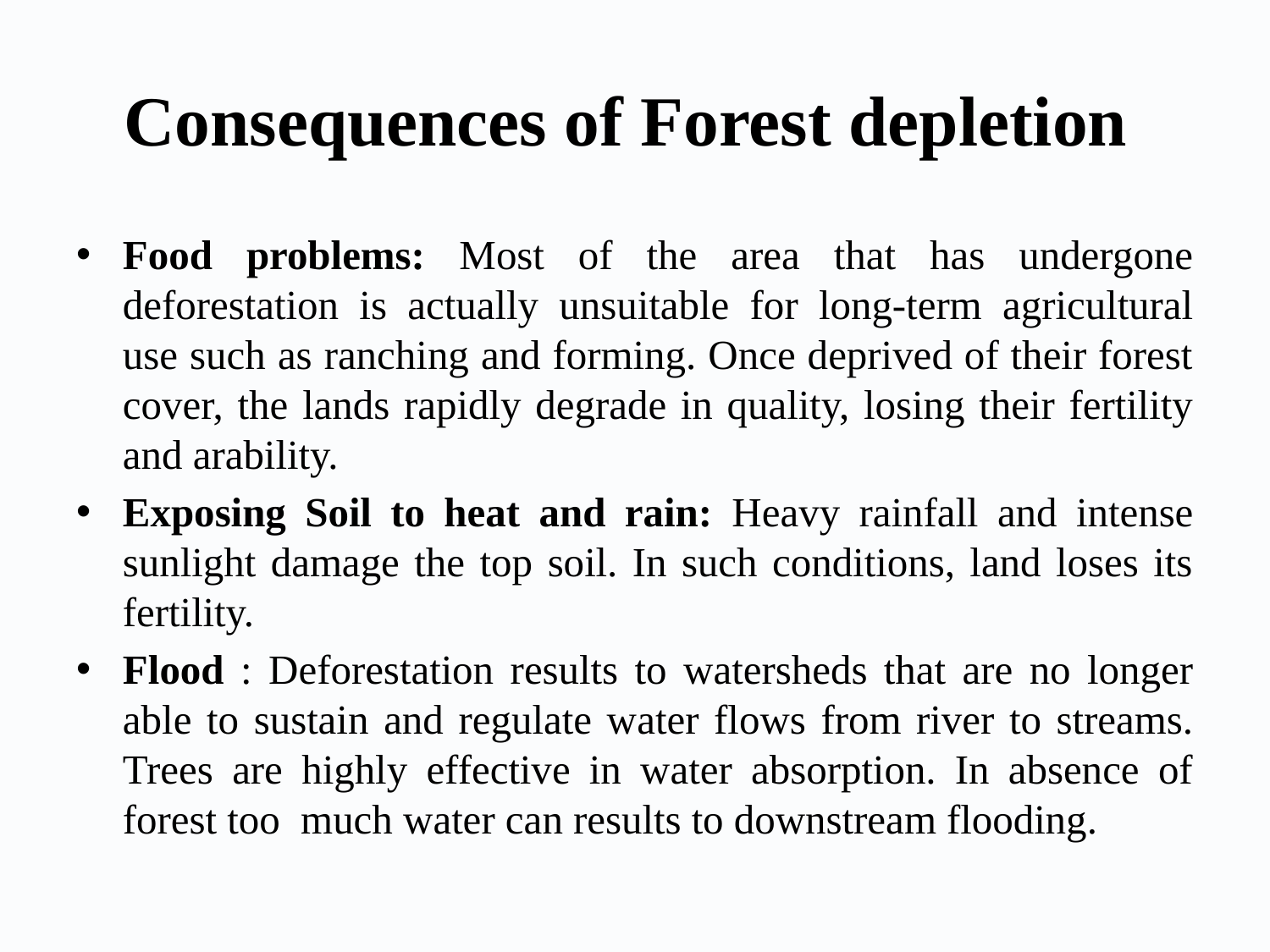

# Consequences of Forest depletion
Food problems: Most of the area that has undergone deforestation is actually unsuitable for long-term agricultural use such as ranching and forming. Once deprived of their forest cover, the lands rapidly degrade in quality, losing their fertility and arability.
Exposing Soil to heat and rain: Heavy rainfall and intense sunlight damage the top soil. In such conditions, land loses its fertility.
Flood : Deforestation results to watersheds that are no longer able to sustain and regulate water flows from river to streams. Trees are highly effective in water absorption. In absence of forest too  much water can results to downstream flooding.